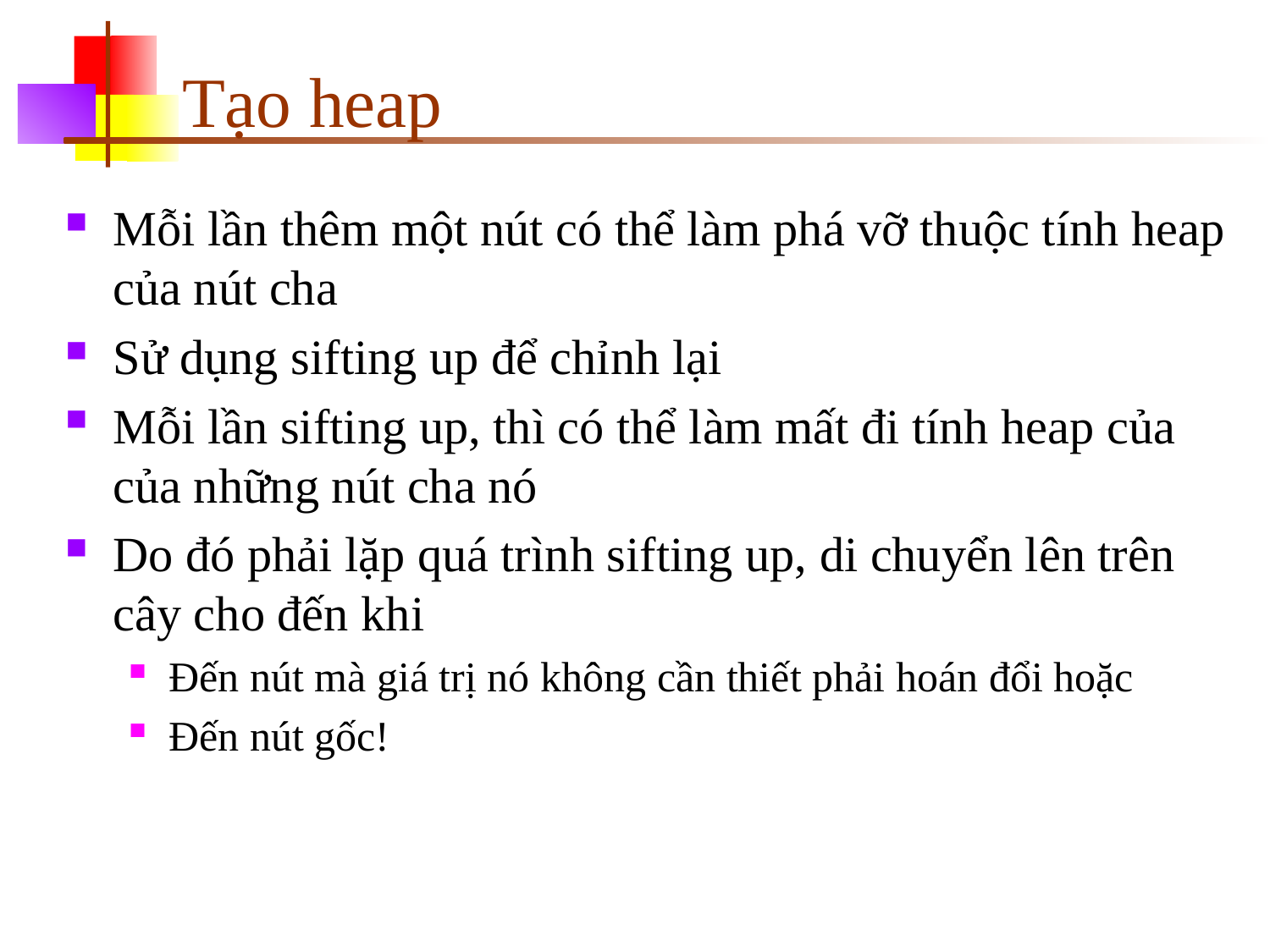

# Tạo heap
Mỗi lần thêm một nút có thể làm phá vỡ thuộc tính heap của nút cha
Sử dụng sifting up để chỉnh lại
Mỗi lần sifting up, thì có thể làm mất đi tính heap của của những nút cha nó
Do đó phải lặp quá trình sifting up, di chuyển lên trên cây cho đến khi
Đến nút mà giá trị nó không cần thiết phải hoán đổi hoặc
Đến nút gốc!